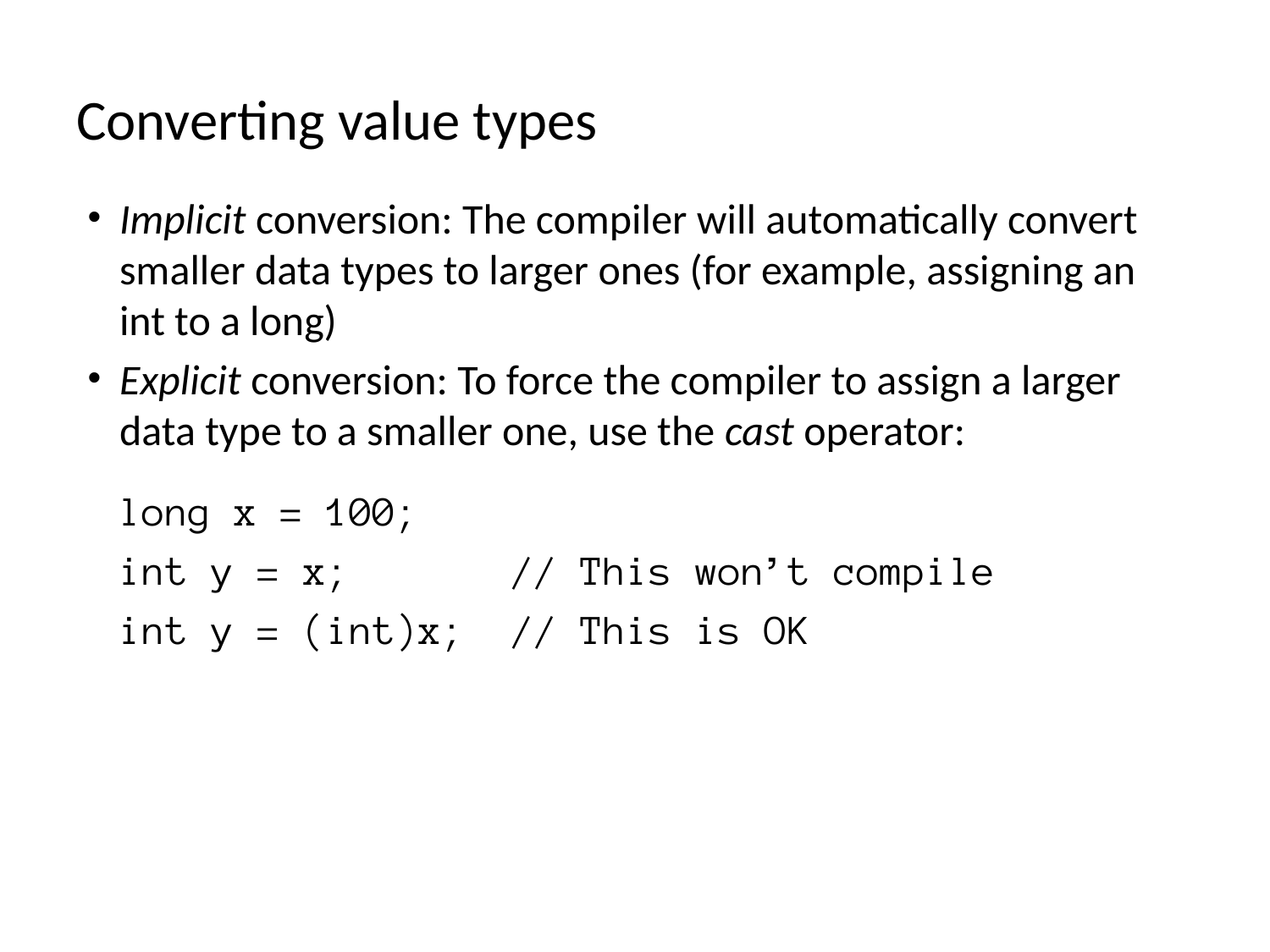

# Converting value types
Implicit conversion: The compiler will automatically convert smaller data types to larger ones (for example, assigning an int to a long)
Explicit conversion: To force the compiler to assign a larger data type to a smaller one, use the cast operator:
long x = 100;
int y = x;       // This won’t compile
int y = (int)x;  // This is OK